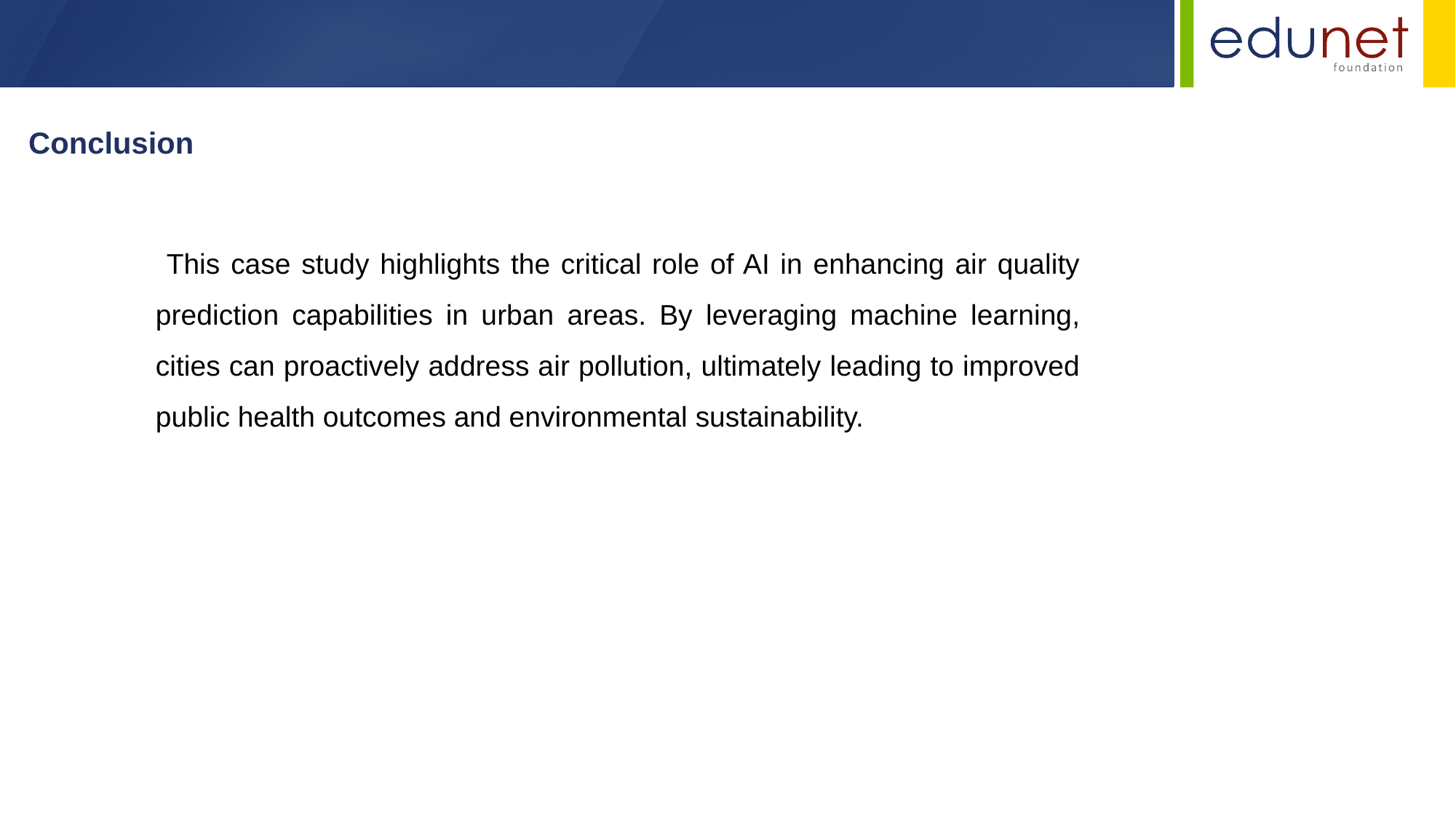

Conclusion
 This case study highlights the critical role of AI in enhancing air quality prediction capabilities in urban areas. By leveraging machine learning, cities can proactively address air pollution, ultimately leading to improved public health outcomes and environmental sustainability.